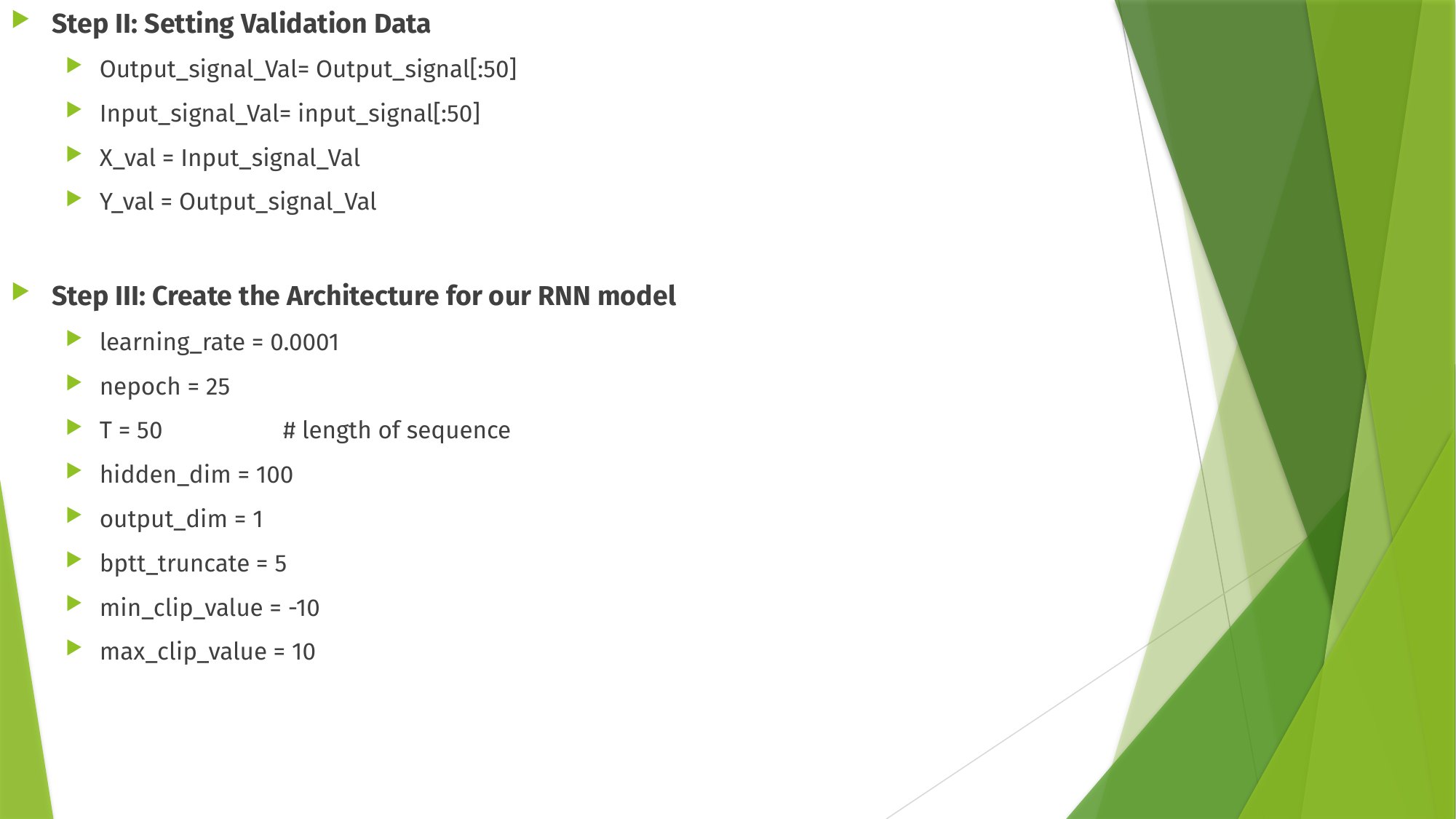

Step II: Setting Validation Data
Output_signal_Val= Output_signal[:50]
Input_signal_Val= input_signal[:50]
X_val = Input_signal_Val
Y_val = Output_signal_Val

Step III: Create the Architecture for our RNN model
learning_rate = 0.0001
nepoch = 25
T = 50                   # length of sequence
hidden_dim = 100
output_dim = 1
bptt_truncate = 5
min_clip_value = -10
max_clip_value = 10